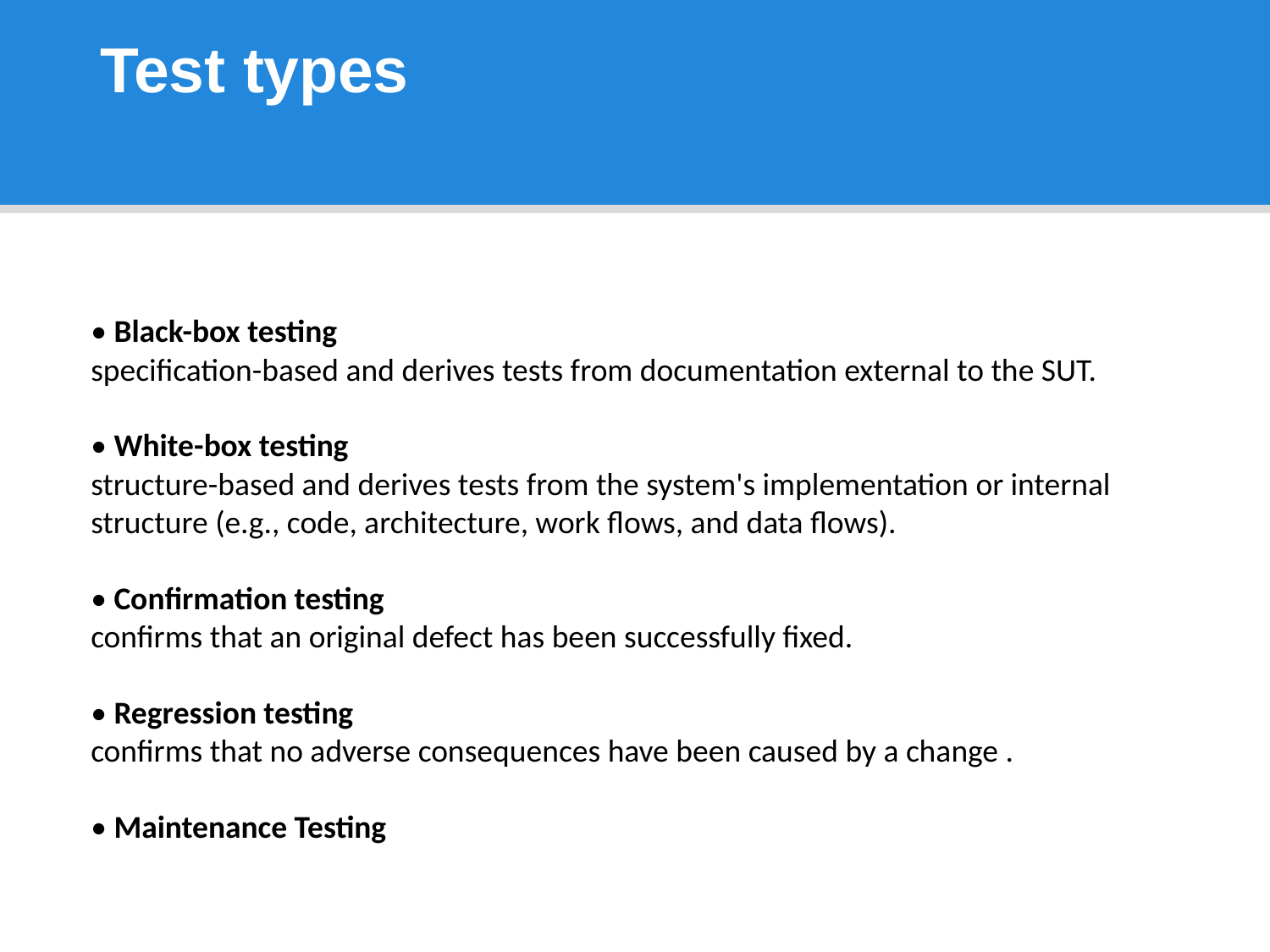

# Test types
• Black-box testing
specification-based and derives tests from documentation external to the SUT.
• White-box testing
structure-based and derives tests from the system's implementation or internal structure (e.g., code, architecture, work flows, and data flows).
• Confirmation testing
confirms that an original defect has been successfully fixed.
• Regression testing
confirms that no adverse consequences have been caused by a change .
• Maintenance Testing
44